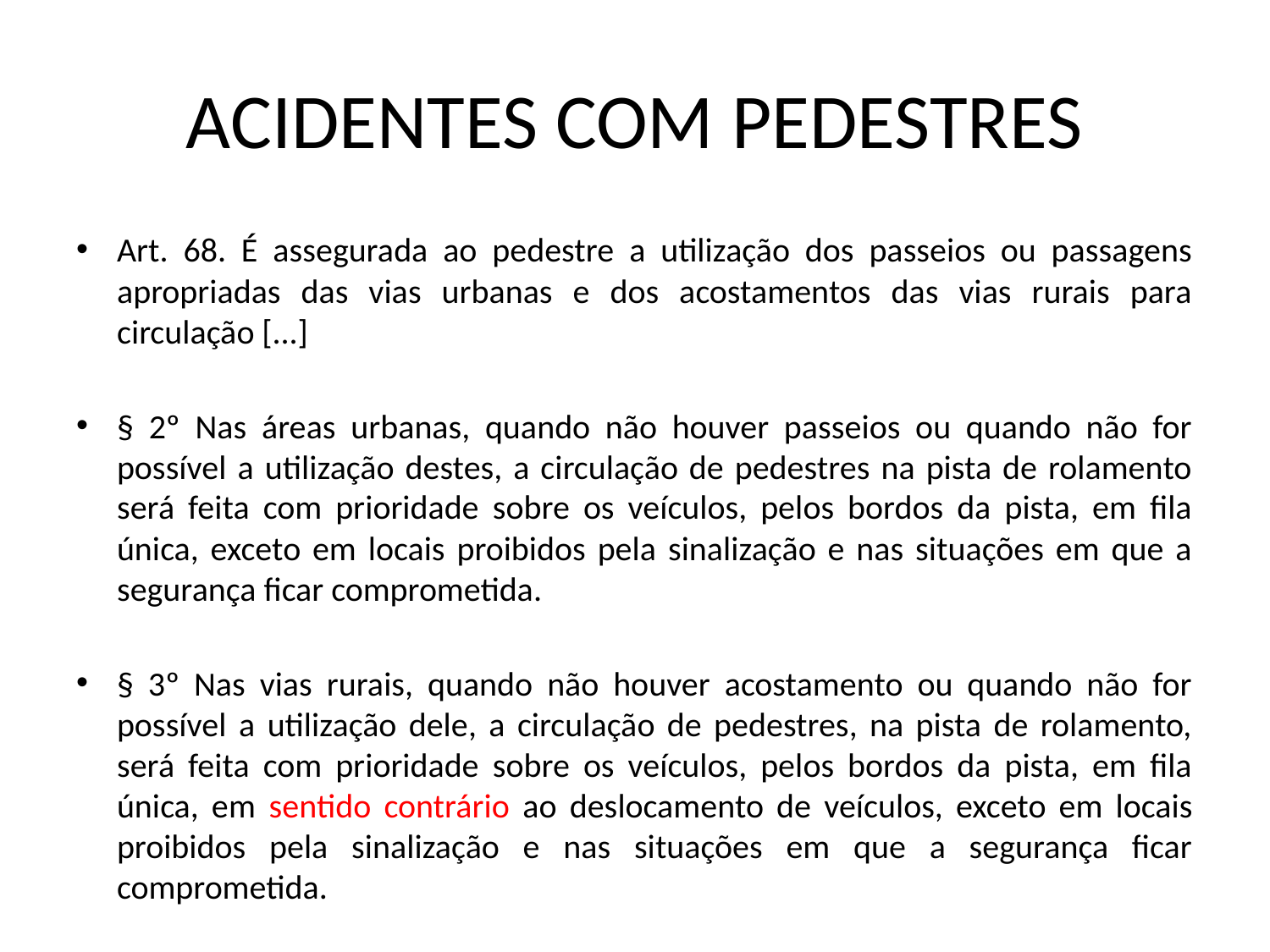

# ACIDENTES COM PEDESTRES
Art. 68. É assegurada ao pedestre a utilização dos passeios ou passagens apropriadas das vias urbanas e dos acostamentos das vias rurais para circulação [...]

§ 2º Nas áreas urbanas, quando não houver passeios ou quando não for possível a utilização destes, a circulação de pedestres na pista de rolamento será feita com prioridade sobre os veículos, pelos bordos da pista, em fila única, exceto em locais proibidos pela sinalização e nas situações em que a segurança ficar comprometida.

§ 3º Nas vias rurais, quando não houver acostamento ou quando não for possível a utilização dele, a circulação de pedestres, na pista de rolamento, será feita com prioridade sobre os veículos, pelos bordos da pista, em fila única, em sentido contrário ao deslocamento de veículos, exceto em locais proibidos pela sinalização e nas situações em que a segurança ficar comprometida.